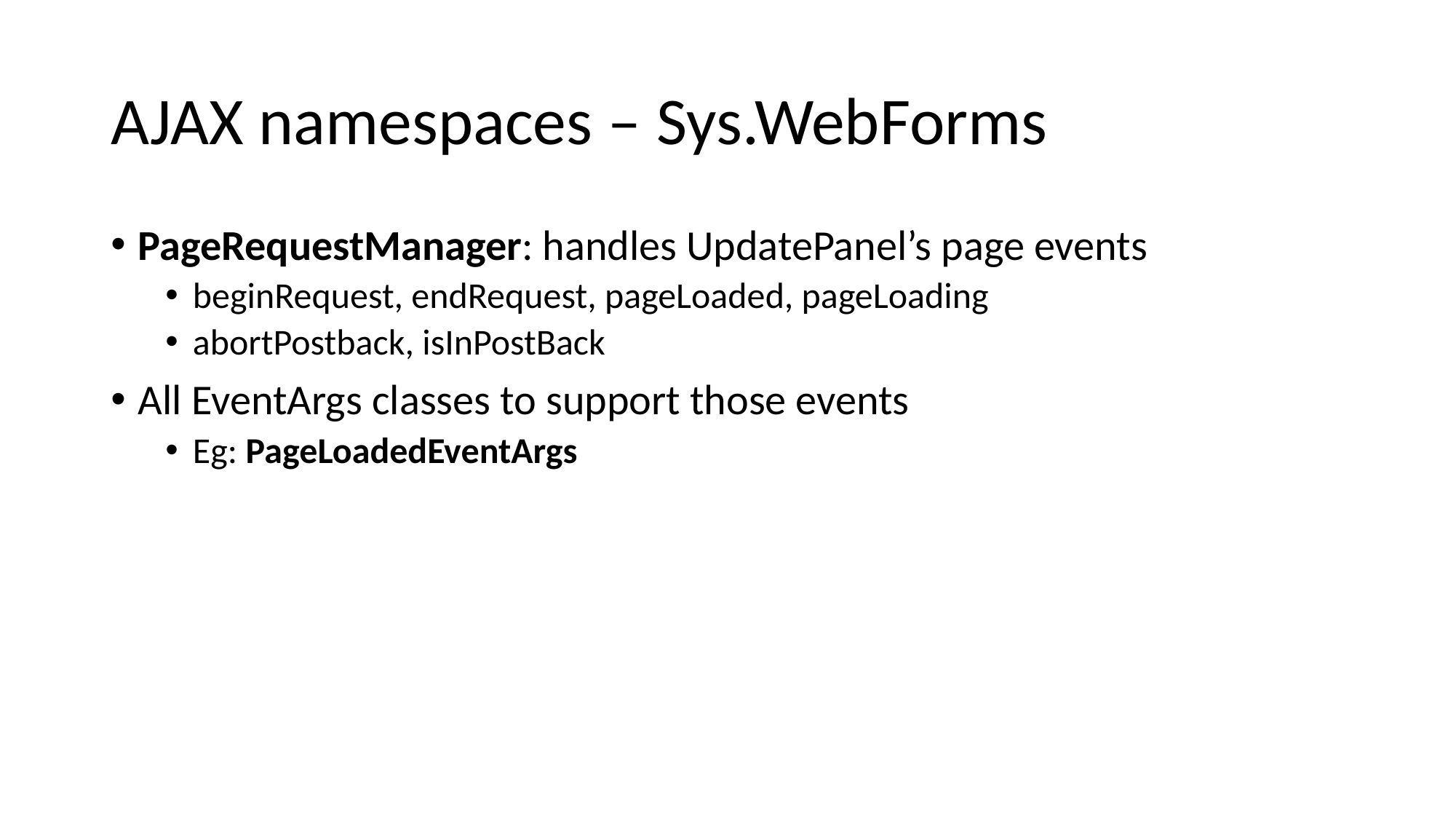

# AJAX namespaces – Sys.WebForms
PageRequestManager: handles UpdatePanel’s page events
beginRequest, endRequest, pageLoaded, pageLoading
abortPostback, isInPostBack
All EventArgs classes to support those events
Eg: PageLoadedEventArgs